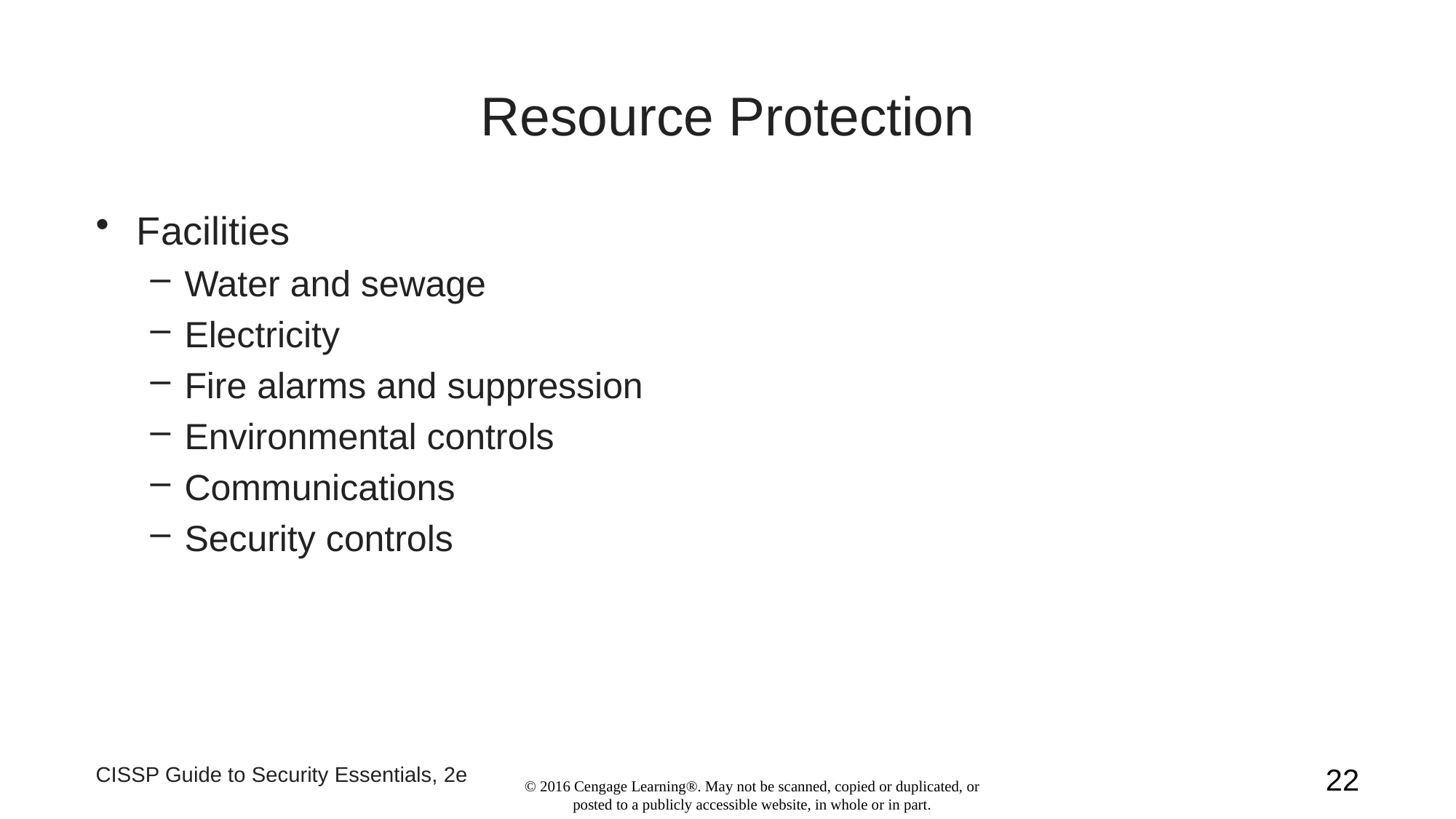

# Resource Protection
Facilities
Water and sewage
Electricity
Fire alarms and suppression
Environmental controls
Communications
Security controls
CISSP Guide to Security Essentials, 2e
22
© 2016 Cengage Learning®. May not be scanned, copied or duplicated, or posted to a publicly accessible website, in whole or in part.